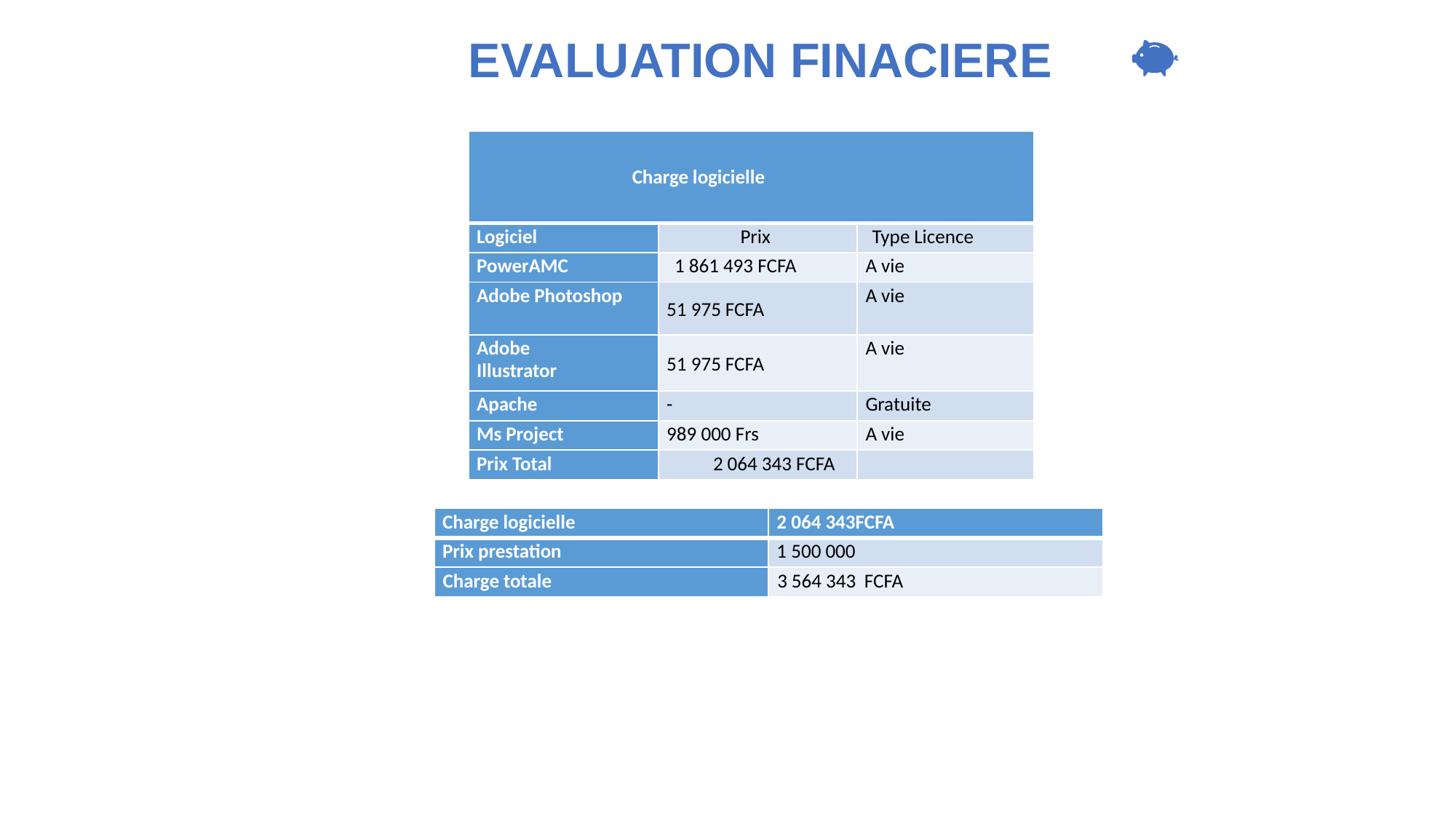

EVALUATION FINACIERE

| Charge logicielle |  |  |
| --- | --- | --- |
| Logiciel | Prix | Type Licence |
| PowerAMC | 1 861 493 FCFA | A vie |
| Adobe Photoshop | 51 975 FCFA | A vie |
| Adobe Illustrator | 51 975 FCFA | A vie |
| Apache | - | Gratuite |
| Ms Project | 989 000 Frs | A vie |
| Prix Total | 2 064 343 FCFA |  |
| Charge logicielle | 2 064 343FCFA |
| --- | --- |
| Prix prestation | 1 500 000 |
| Charge totale | 3 564 343 FCFA |